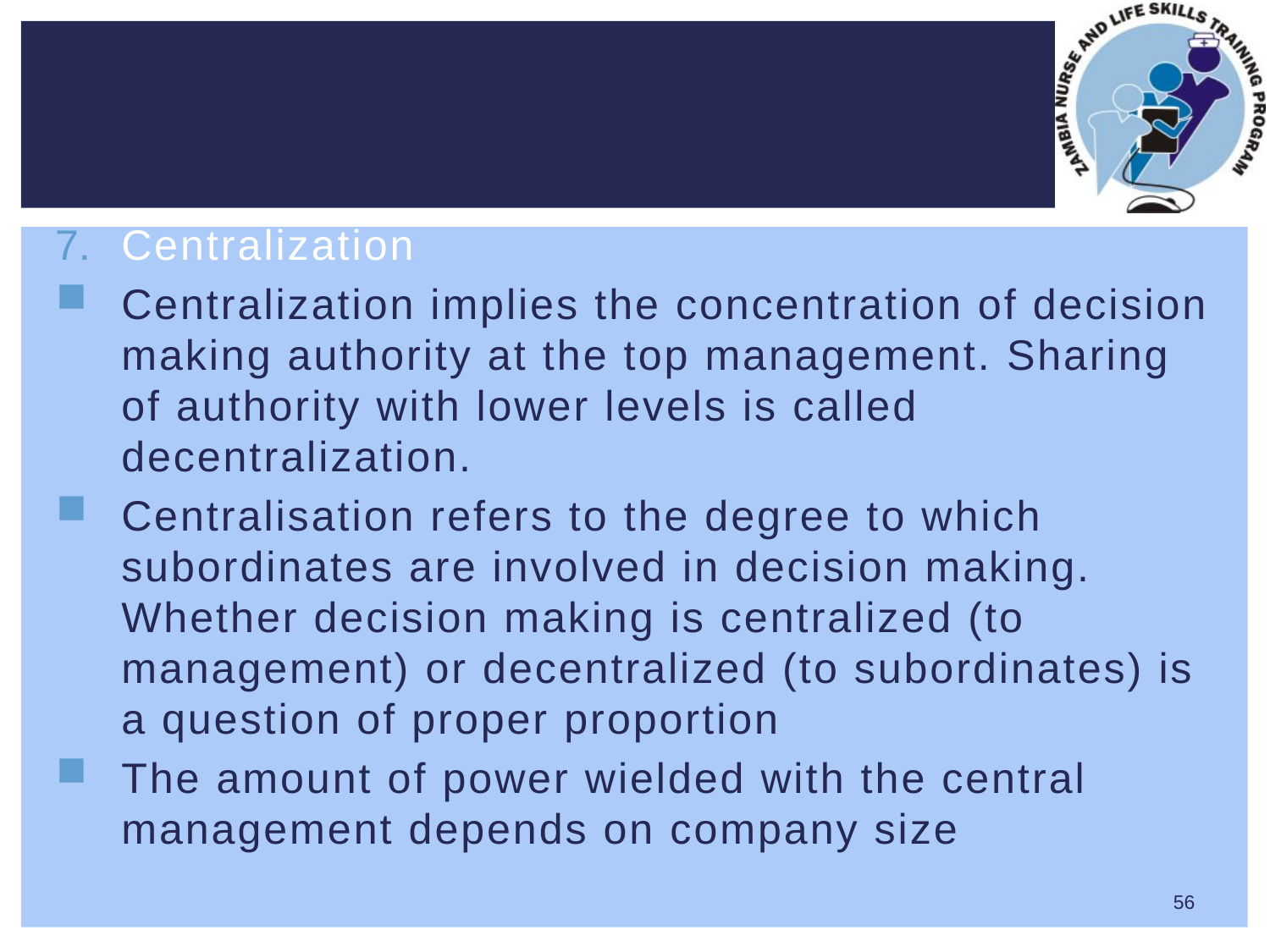

Centralization
Centralization implies the concentration of decision making authority at the top management. Sharing of authority with lower levels is called decentralization.
Centralisation refers to the degree to which subordinates are involved in decision making. Whether decision making is centralized (to management) or decentralized (to subordinates) is a question of proper proportion
The amount of power wielded with the central management depends on company size

56